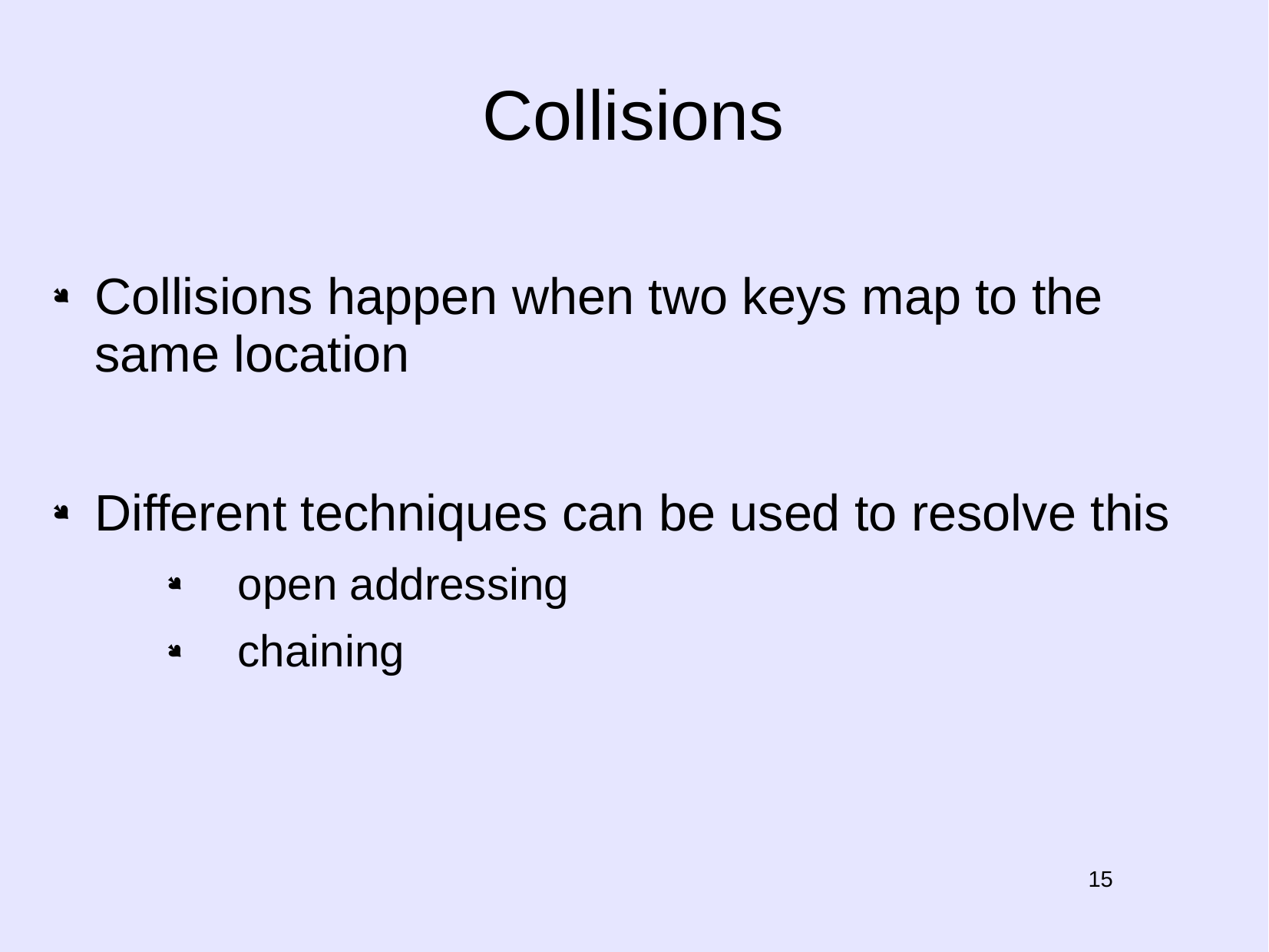

# Collisions
Collisions happen when two keys map to the same location

Different techniques can be used to resolve this
open addressing
chaining
15